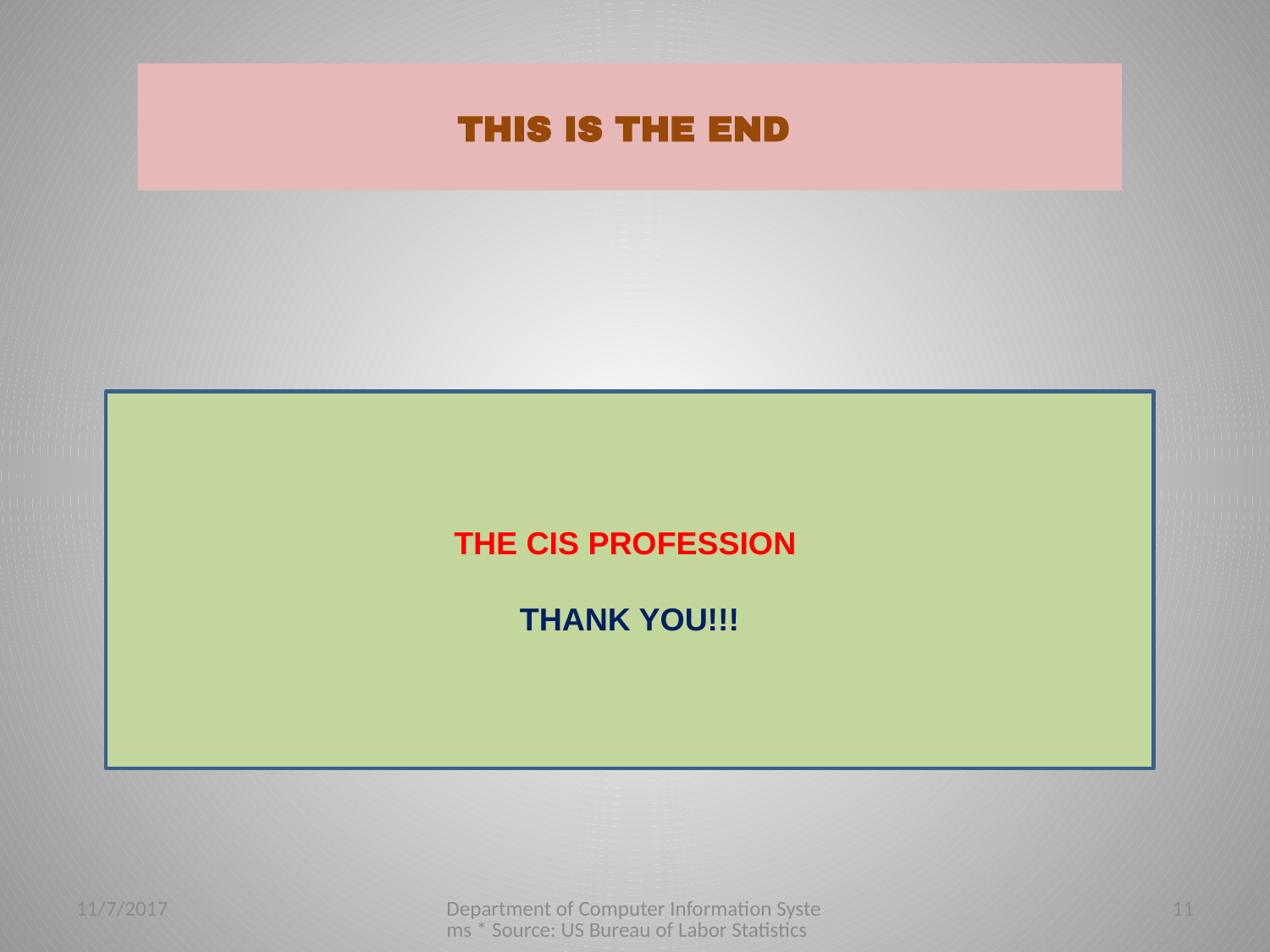

THIS IS THE END
THE CIS PROFESSION

THANK YOU!!!
11/7/2017
Department of Computer Information Systems * Source: US Bureau of Labor Statistics
11